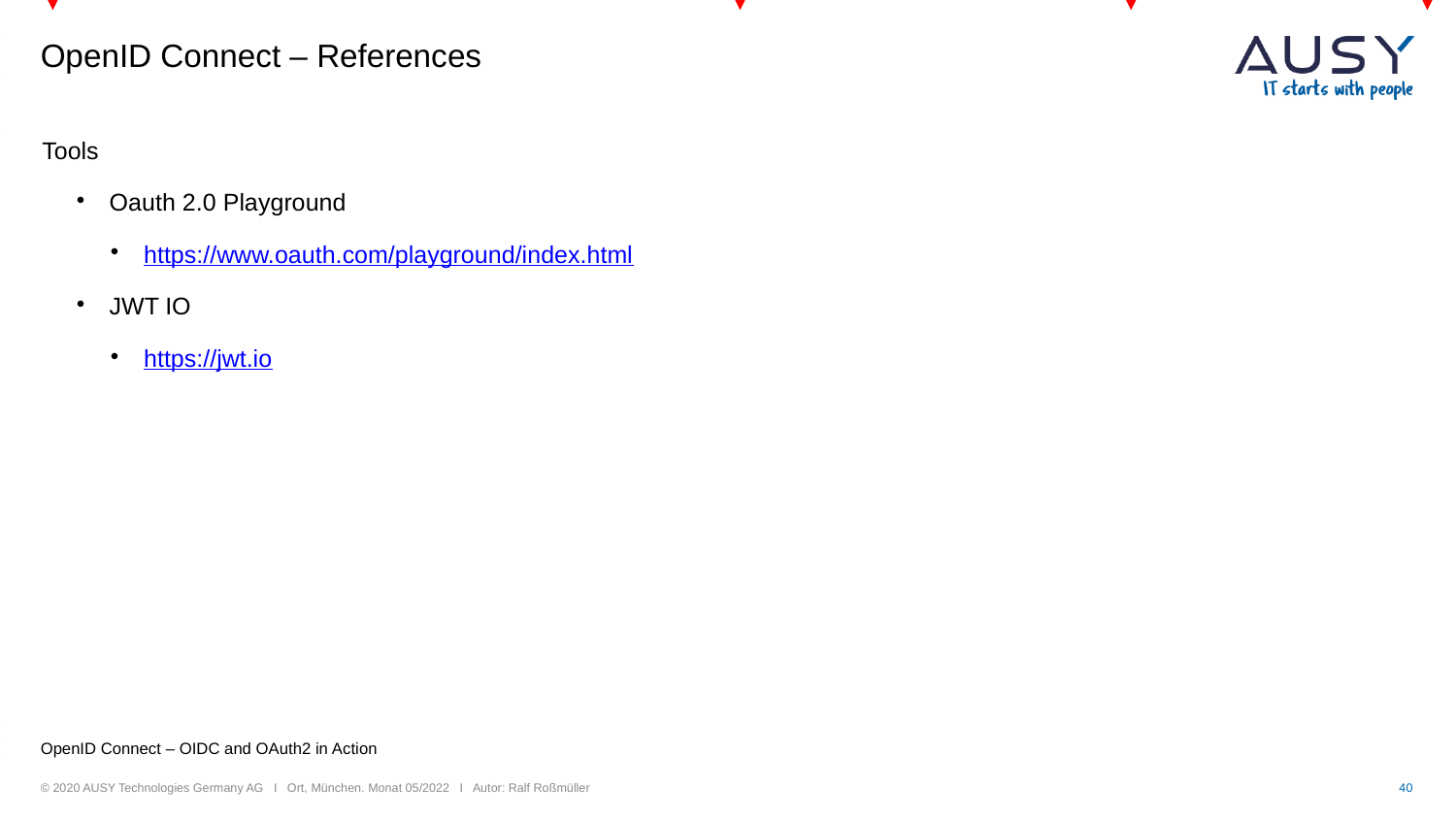

OpenID Connect – References
Tools
Oauth 2.0 Playground
https://www.oauth.com/playground/index.html
JWT IO
https://jwt.io

OpenID Connect – OIDC and OAuth2 in Action
© 2020 AUSY Technologies Germany AG   I   Ort, München. Monat 05/2022   I   Autor: Ralf Roßmüller